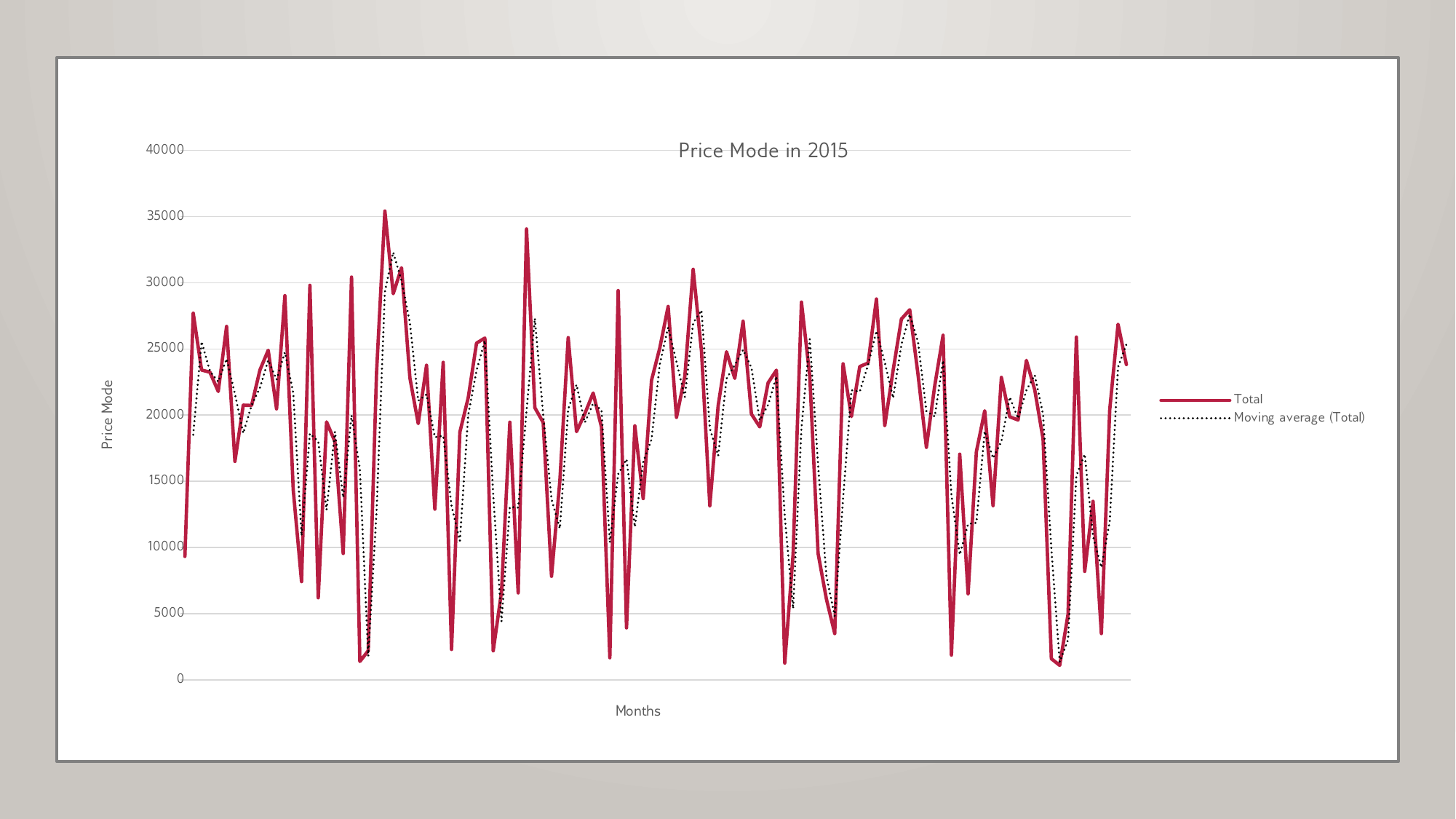

### Chart: Price Mode in 2015

| Category | Total |
|---|---|
| 2015 | 9330.0 |
| 2015 | 27708.0 |
| 2015 | 23409.0 |
| 2015 | 23246.0 |
| 2015 | 21794.0 |
| 2015 | 26707.0 |
| 2015 | 16505.0 |
| 2015 | 20758.0 |
| 2015 | 20733.0 |
| 2015 | 23410.0 |
| 2015 | 24905.0 |
| 2015 | 20476.0 |
| 2015 | 29028.0 |
| 2015 | 14361.0 |
| 2015 | 7421.0 |
| 2015 | 29806.0 |
| 2015 | 6200.0 |
| 2015 | 19486.0 |
| 2015 | 18004.0 |
| 2015 | 9550.0 |
| 2015 | 30430.0 |
| 2015 | 1390.0 |
| 2015 | 2200.0 |
| 2015 | 23232.0 |
| 2015 | 35423.0 |
| 2015 | 29178.0 |
| 2015 | 31139.0 |
| 2015 | 22819.0 |
| 2015 | 19359.0 |
| 2015 | 23771.0 |
| 2015 | 12897.0 |
| 2015 | 23989.0 |
| 2015 | 2300.0 |
| 2015 | 18716.0 |
| 2015 | 21313.0 |
| 2015 | 25442.0 |
| 2015 | 25825.0 |
| 2015 | 2196.0 |
| 2015 | 6650.0 |
| 2015 | 19468.0 |
| 2015 | 6570.0 |
| 2015 | 34065.0 |
| 2015 | 20566.0 |
| 2015 | 19445.0 |
| 2015 | 7828.0 |
| 2015 | 15048.0 |
| 2015 | 25856.0 |
| 2015 | 18752.0 |
| 2015 | 20114.0 |
| 2015 | 21673.0 |
| 2015 | 19092.0 |
| 2015 | 1675.0 |
| 2015 | 29410.0 |
| 2015 | 3930.0 |
| 2015 | 19192.0 |
| 2015 | 13700.0 |
| 2015 | 22633.0 |
| 2015 | 25085.0 |
| 2015 | 28214.0 |
| 2015 | 19830.0 |
| 2015 | 22927.0 |
| 2015 | 31019.0 |
| 2015 | 24832.0 |
| 2015 | 13151.0 |
| 2015 | 20725.0 |
| 2015 | 24790.0 |
| 2015 | 22781.0 |
| 2015 | 27100.0 |
| 2015 | 20080.0 |
| 2015 | 19115.0 |
| 2015 | 22446.0 |
| 2015 | 23397.0 |
| 2015 | 1270.0 |
| 2015 | 9500.0 |
| 2015 | 28541.0 |
| 2015 | 22949.0 |
| 2015 | 9564.0 |
| 2015 | 6110.0 |
| 2015 | 3500.0 |
| 2015 | 23880.0 |
| 2015 | 19888.0 |
| 2015 | 23674.0 |
| 2015 | 23940.0 |
| 2015 | 28776.0 |
| 2015 | 19217.0 |
| 2015 | 23372.0 |
| 2015 | 27261.0 |
| 2015 | 27964.0 |
| 2015 | 23042.0 |
| 2015 | 17567.0 |
| 2015 | 22221.0 |
| 2015 | 26037.0 |
| 2015 | 1875.0 |
| 2015 | 17050.0 |
| 2015 | 6502.0 |
| 2015 | 17232.0 |
| 2015 | 20329.0 |
| 2015 | 13162.0 |
| 2015 | 22854.0 |
| 2015 | 19875.0 |
| 2015 | 19632.0 |
| 2015 | 24137.0 |
| 2015 | 21922.0 |
| 2015 | 18201.0 |
| 2015 | 1600.0 |
| 2015 | 1100.0 |
| 2015 | 4950.0 |
| 2015 | 25899.0 |
| 2015 | 8200.0 |
| 2015 | 13486.0 |
| 2015 | 3500.0 |
| 2015 | 20401.0 |
| 2015 | 26868.0 |
| 2015 | 23824.0 |